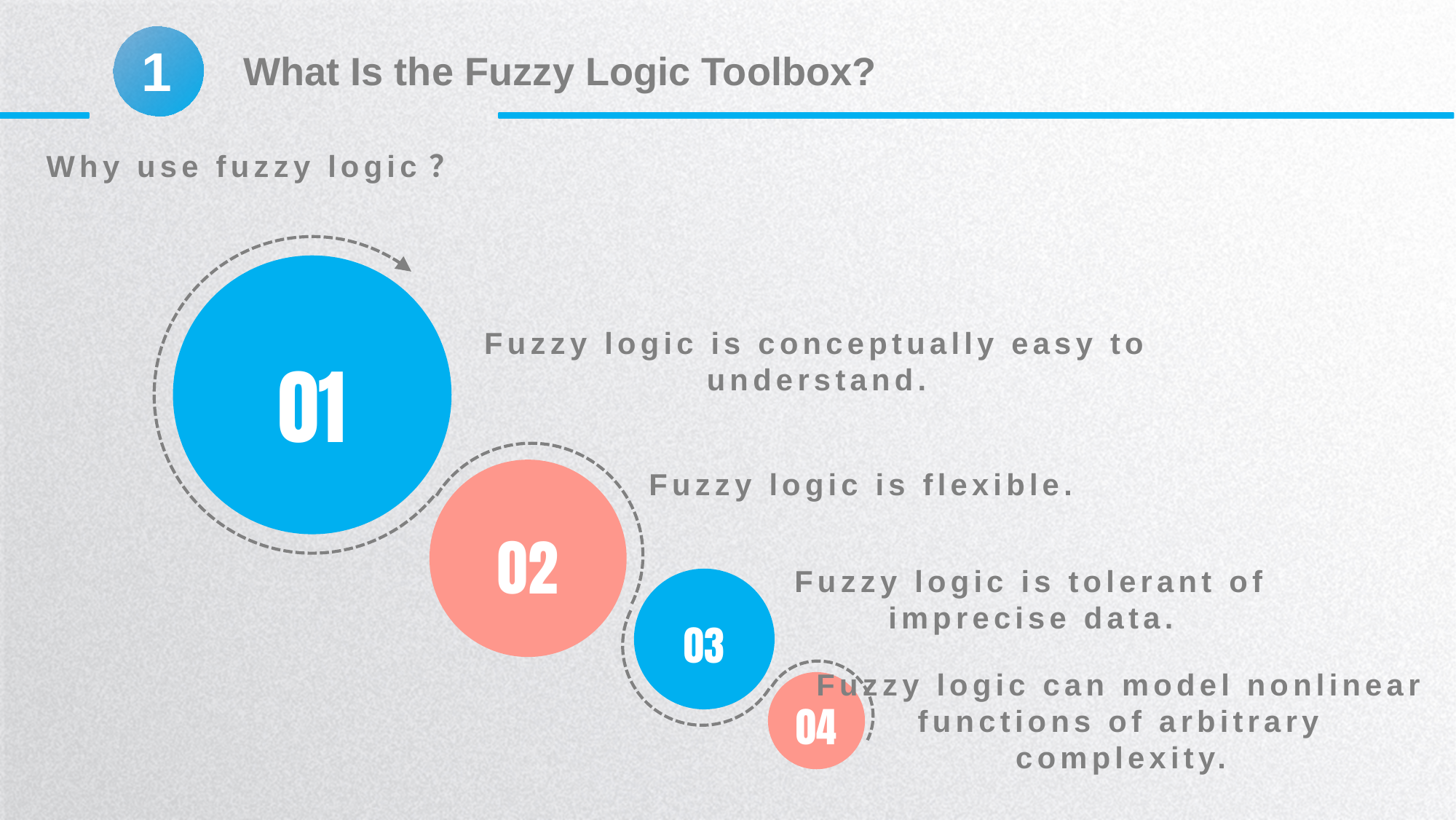

1
What Is the Fuzzy Logic Toolbox?

Why use fuzzy logic？

01
Fuzzy logic is conceptually easy to understand.
02
 Fuzzy logic is flexible.
Fuzzy logic is tolerant of imprecise data.
03
Fuzzy logic can model nonlinear functions of arbitrary complexity.
04